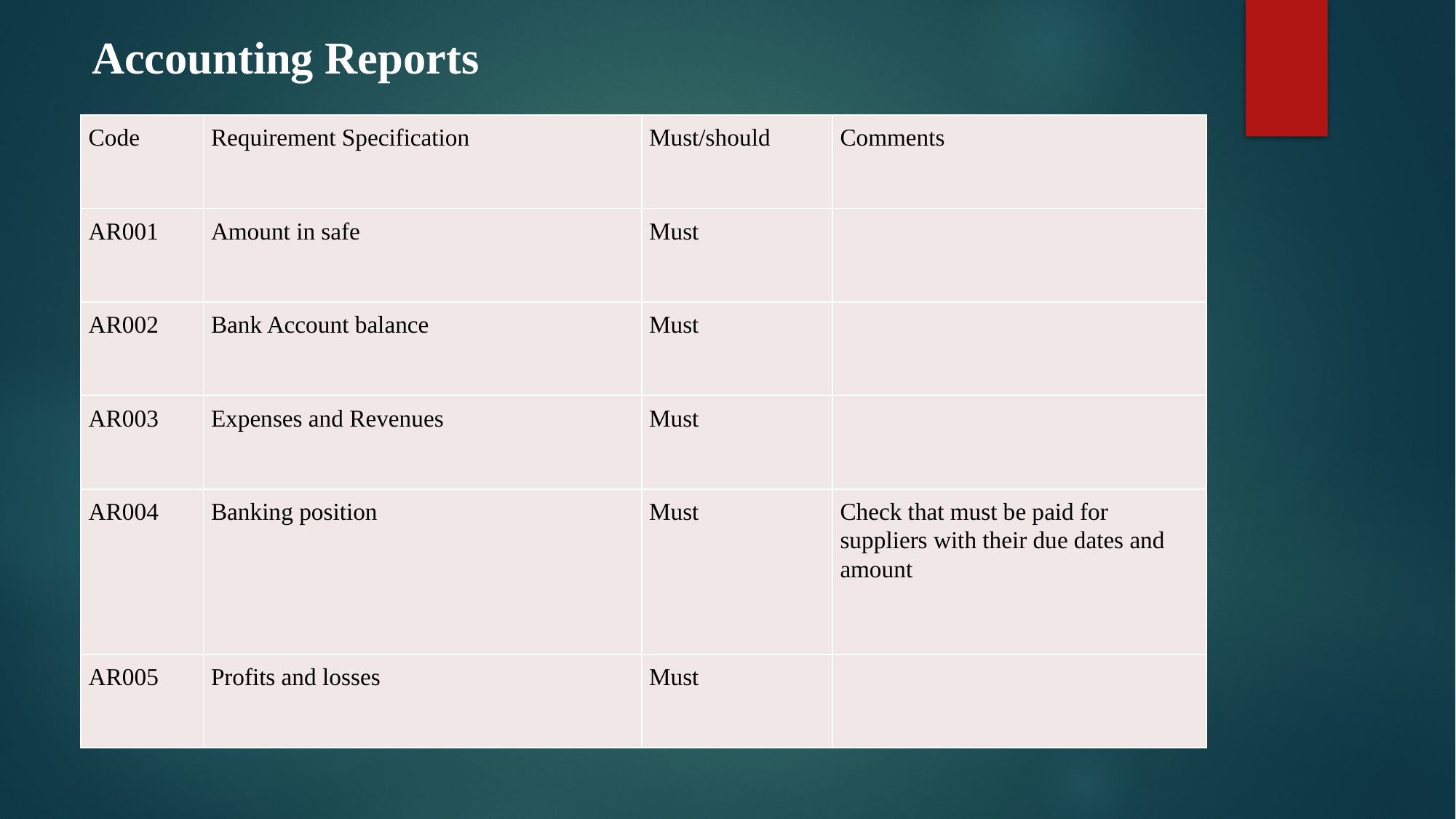

Accounting Reports
# .
| Code | Requirement Specification | Must/should | Comments |
| --- | --- | --- | --- |
| AR001 | Amount in safe | Must |  |
| AR002 | Bank Account balance | Must |  |
| AR003 | Expenses and Revenues | Must |  |
| AR004 | Banking position | Must | Check that must be paid for suppliers with their due dates and amount |
| AR005 | Profits and losses | Must |  |